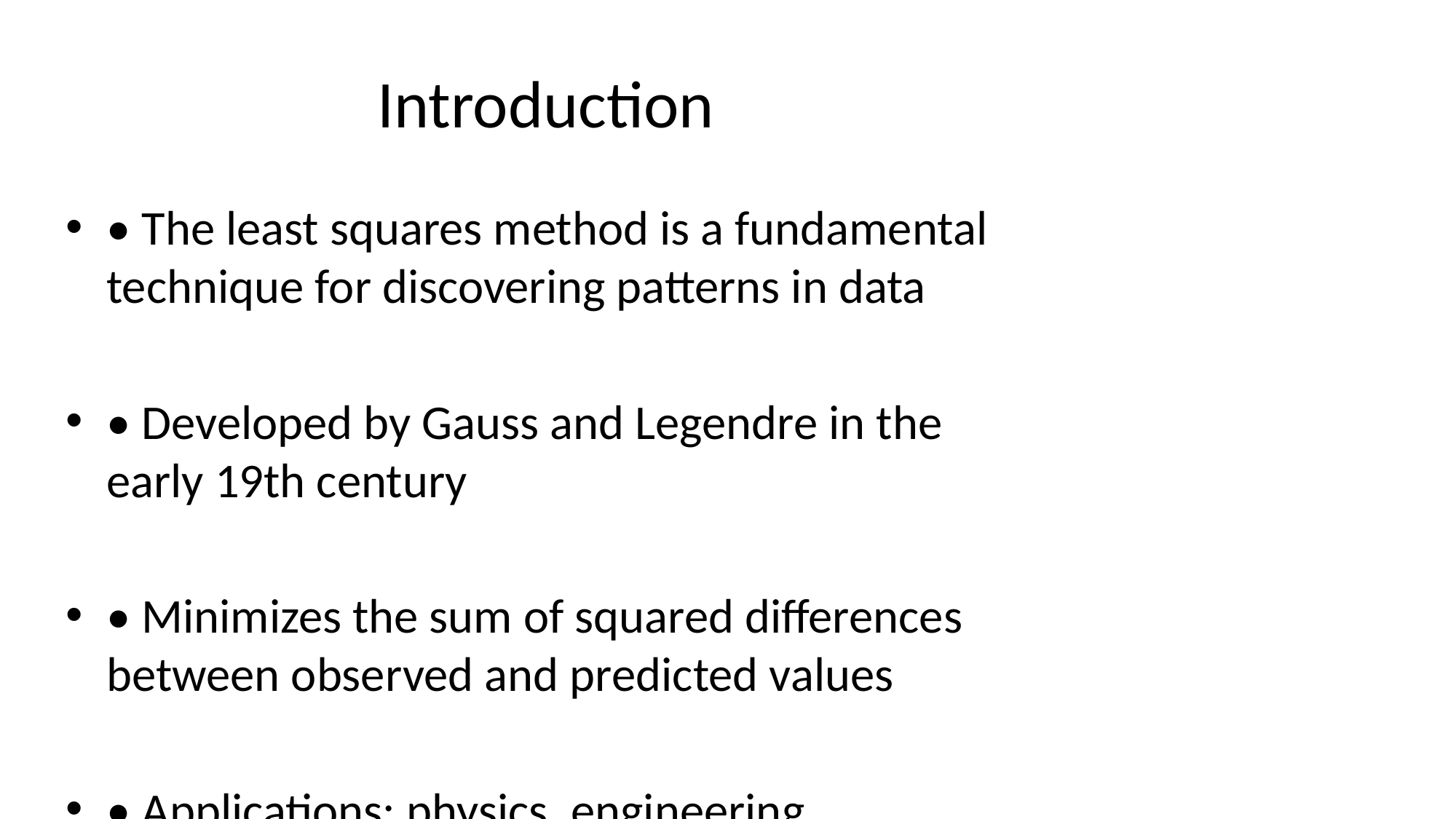

# Introduction
• The least squares method is a fundamental technique for discovering patterns in data

• Developed by Gauss and Legendre in the early 19th century

• Minimizes the sum of squared differences between observed and predicted values

• Applications: physics, engineering, economics, social sciences, etc.

• This presentation demonstrates its application to real-world data